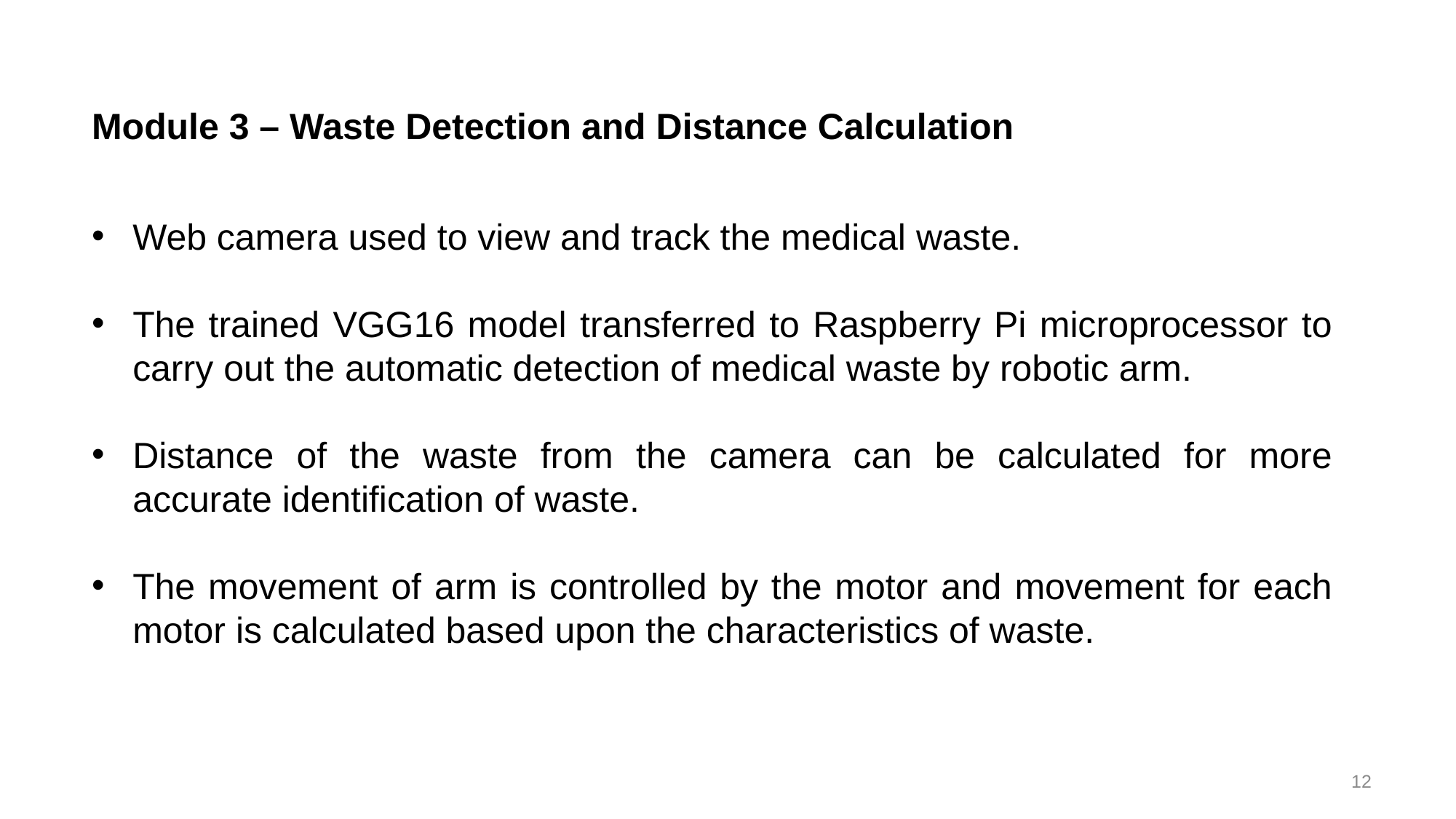

Module 3 – Waste Detection and Distance Calculation
Web camera used to view and track the medical waste.

The trained VGG16 model transferred to Raspberry Pi microprocessor to carry out the automatic detection of medical waste by robotic arm.

Distance of the waste from the camera can be calculated for more accurate identification of waste.

The movement of arm is controlled by the motor and movement for each motor is calculated based upon the characteristics of waste.
12